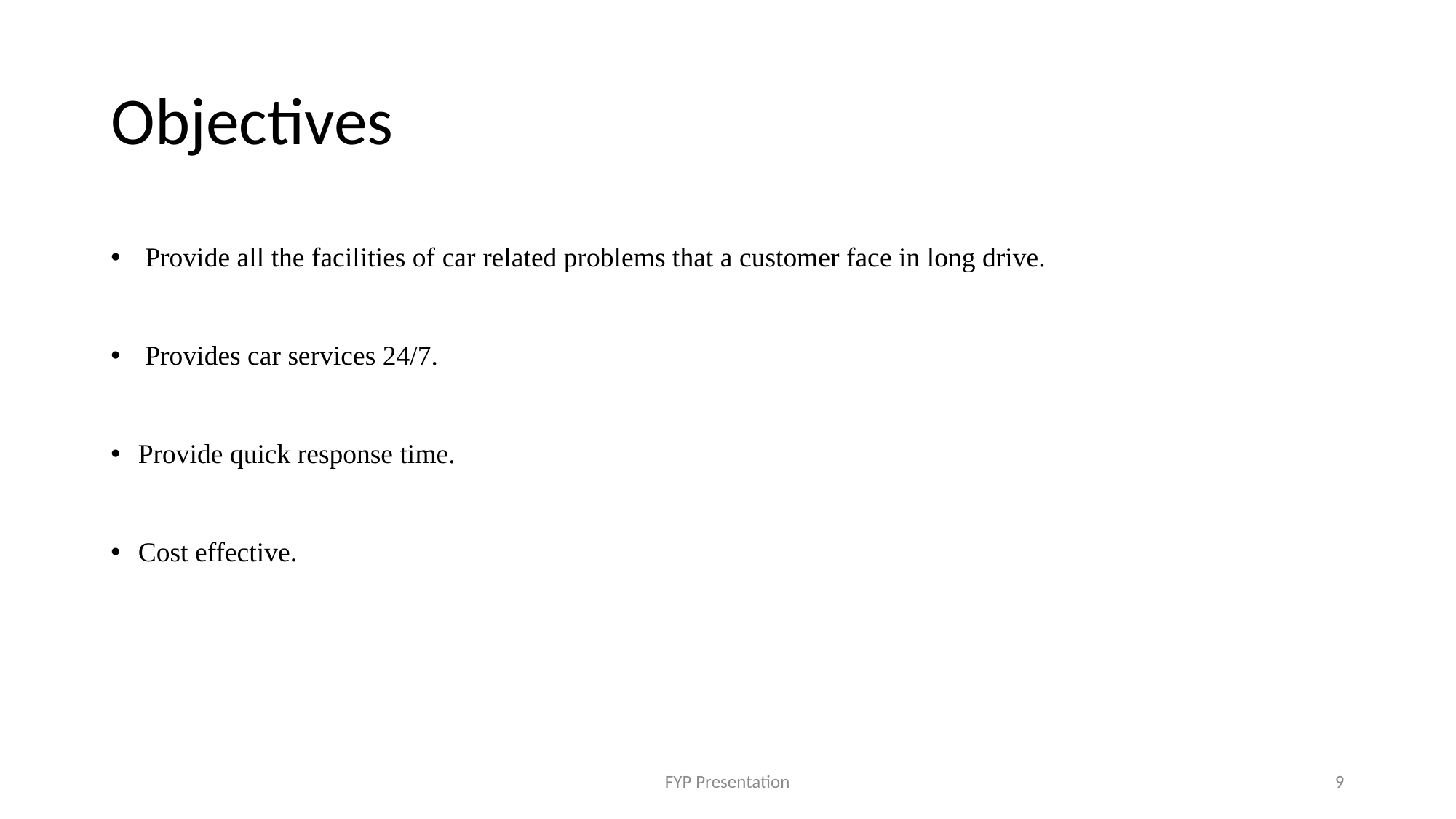

# Objectives
 Provide all the facilities of car related problems that a customer face in long drive.

 Provides car services 24/7.

Provide quick response time.

Cost effective.

FYP Presentation
9